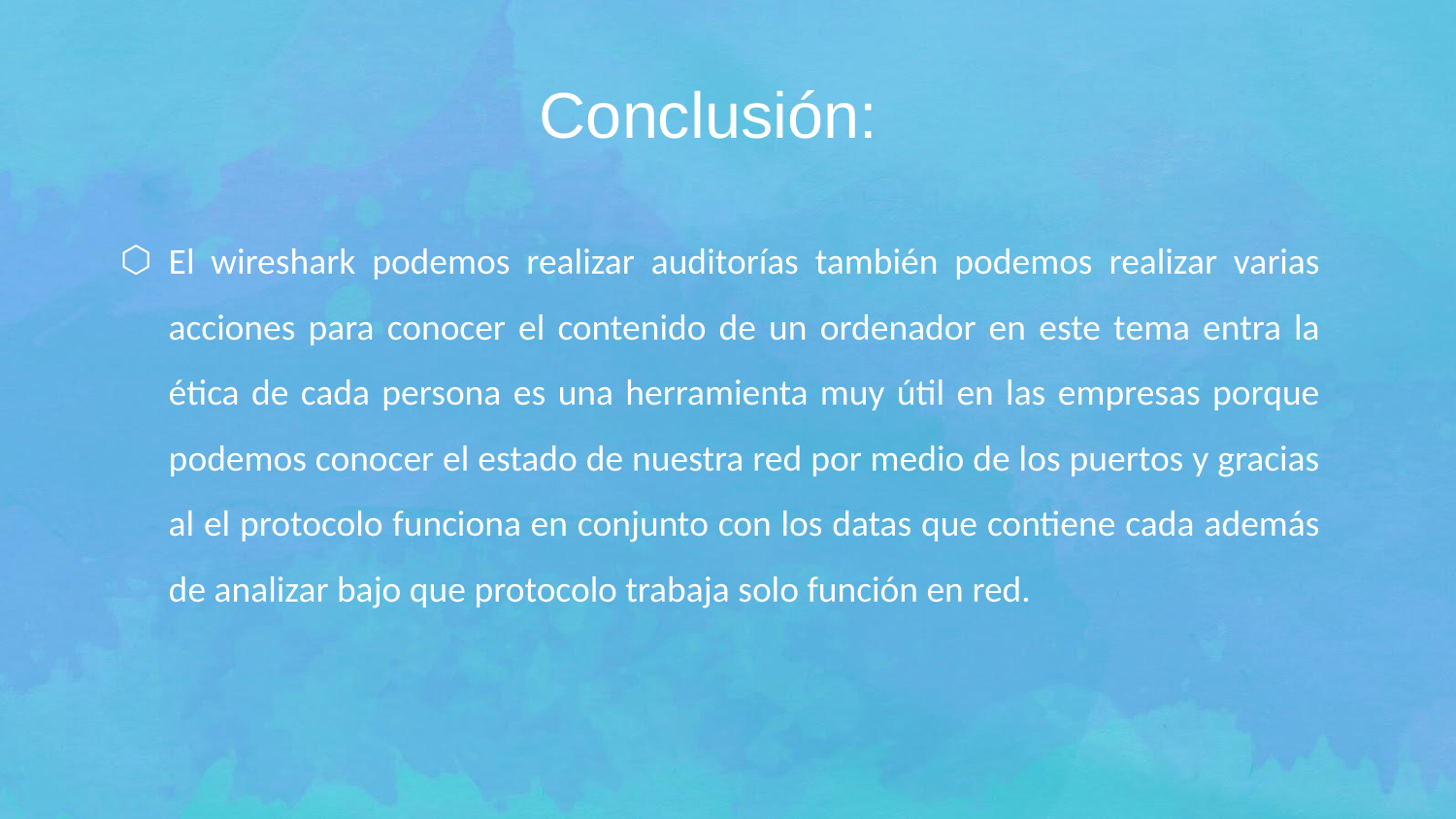

# Conclusión:
El wireshark podemos realizar auditorías también podemos realizar varias acciones para conocer el contenido de un ordenador en este tema entra la ética de cada persona es una herramienta muy útil en las empresas porque podemos conocer el estado de nuestra red por medio de los puertos y gracias al el protocolo funciona en conjunto con los datas que contiene cada además de analizar bajo que protocolo trabaja solo función en red.